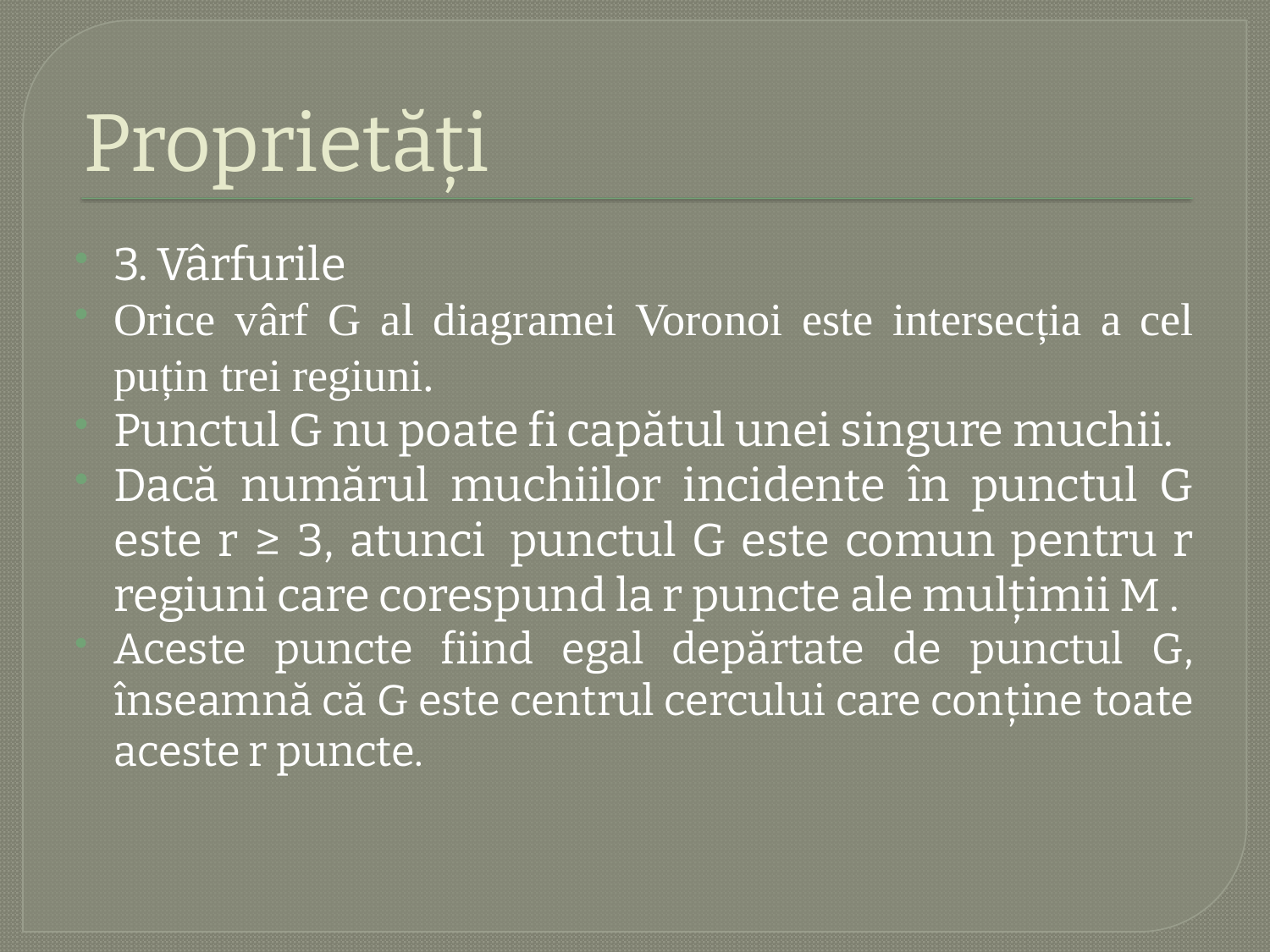

# Proprietăți
3. Vârfurile
Orice vârf G al diagramei Voronoi este intersecția a cel puțin trei regiuni.
Punctul G nu poate fi capătul unei singure muchii.
Dacă numărul muchiilor incidente în punctul G este r ≥ 3, atunci  punctul G este comun pentru r regiuni care corespund la r puncte ale mulțimii M .
Aceste puncte fiind egal depărtate de punctul G, înseamnă că G este centrul cercului care conține toate aceste r puncte.